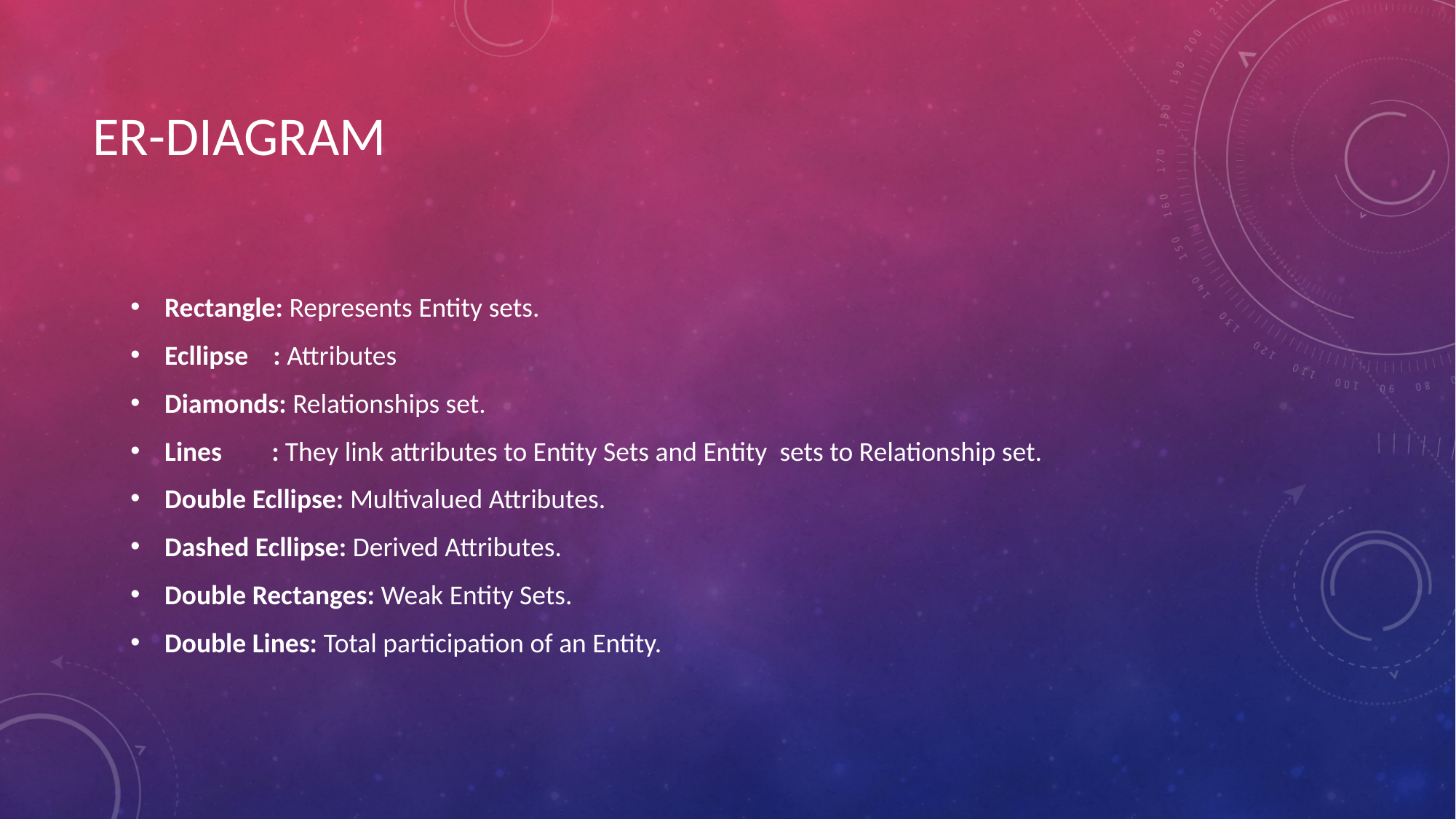

# ER-Diagram
Rectangle: Represents Entity sets.
Ecllipse    : Attributes
Diamonds: Relationships set.
Lines        : They link attributes to Entity Sets and Entity  sets to Relationship set.
Double Ecllipse: Multivalued Attributes.
Dashed Ecllipse: Derived Attributes.
Double Rectanges: Weak Entity Sets.
Double Lines: Total participation of an Entity.